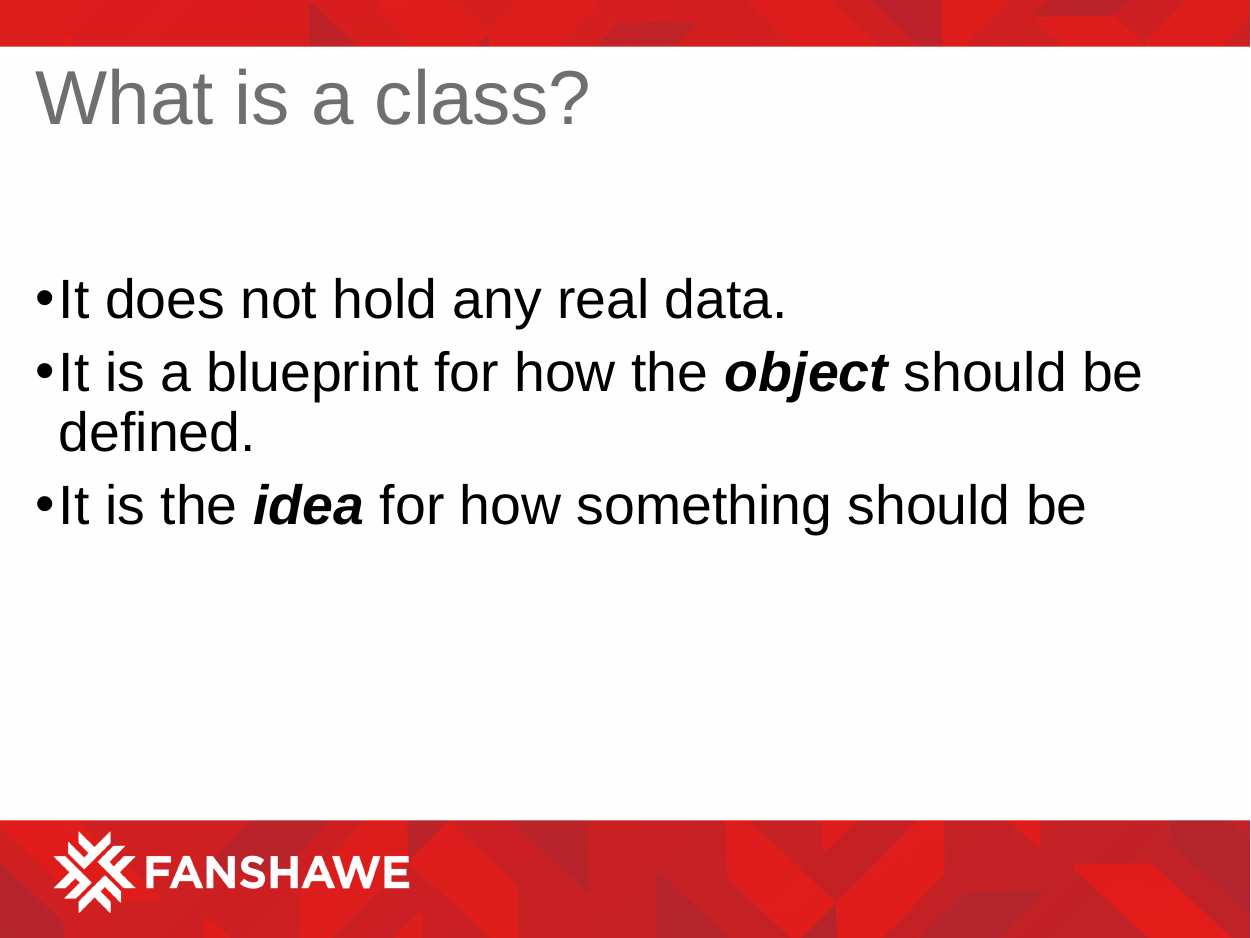

# What is a class?

It does not hold any real data.
It is a blueprint for how the object should be defined.
It is the idea for how something should be